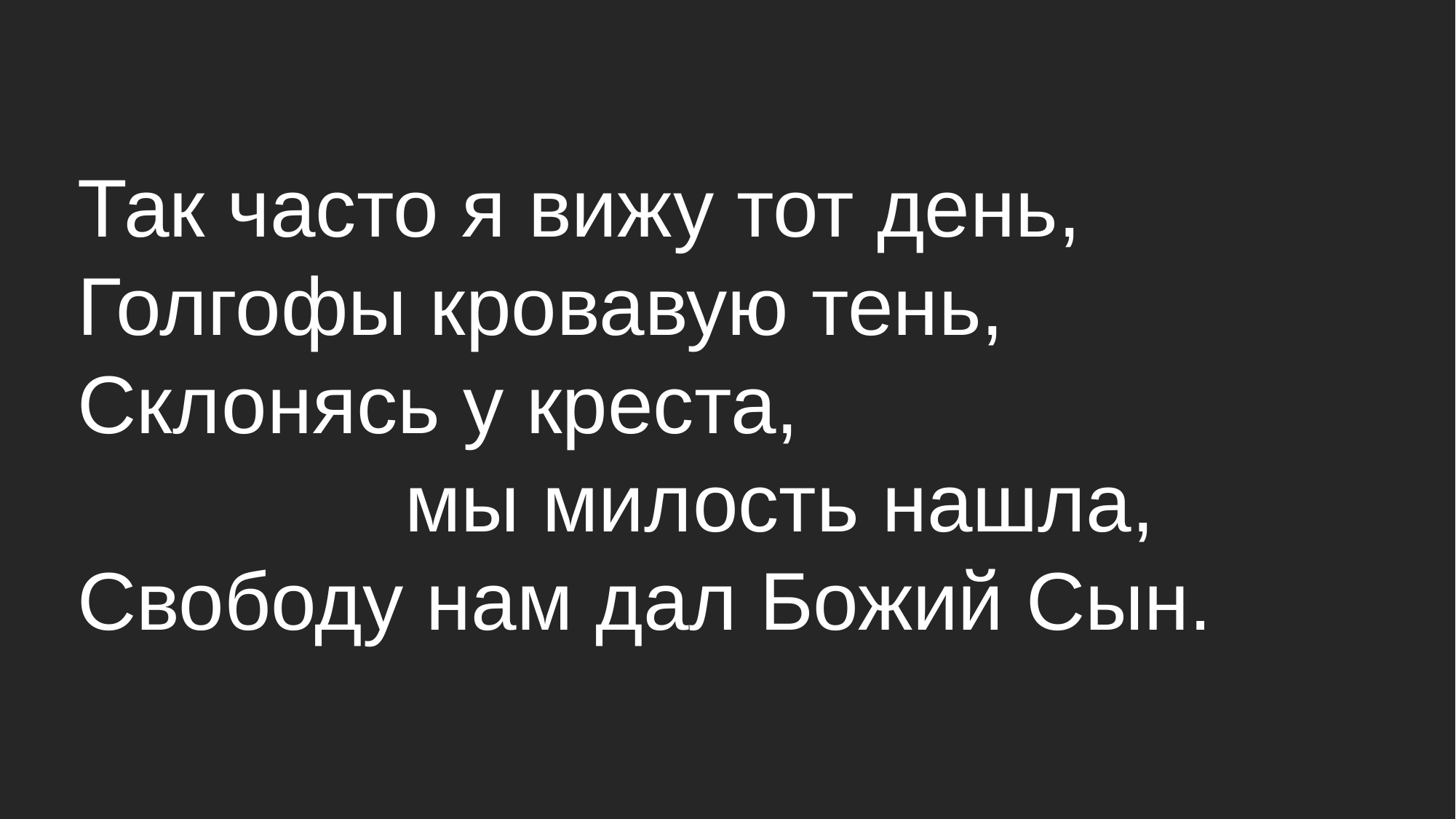

Так часто я вижу тот день,
Голгофы кровавую тень,
Склонясь у креста,
			мы милость нашла,
Свободу нам дал Божий Сын.